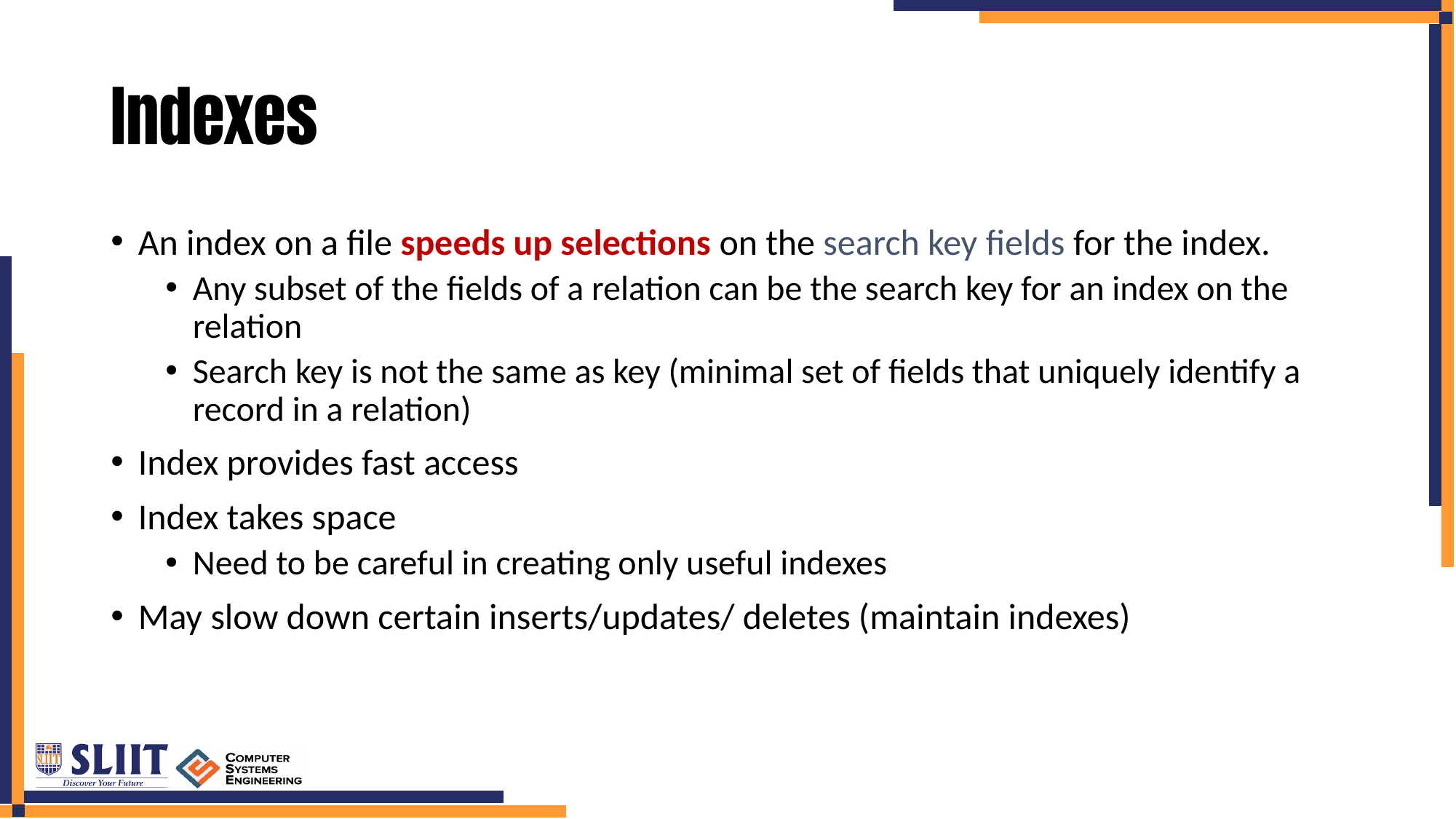

# Indexes
An index on a file speeds up selections on the search key fields for the index.
Any subset of the fields of a relation can be the search key for an index on the relation
Search key is not the same as key (minimal set of fields that uniquely identify a record in a relation)
Index provides fast access
Index takes space
Need to be careful in creating only useful indexes
May slow down certain inserts/updates/ deletes (maintain indexes)